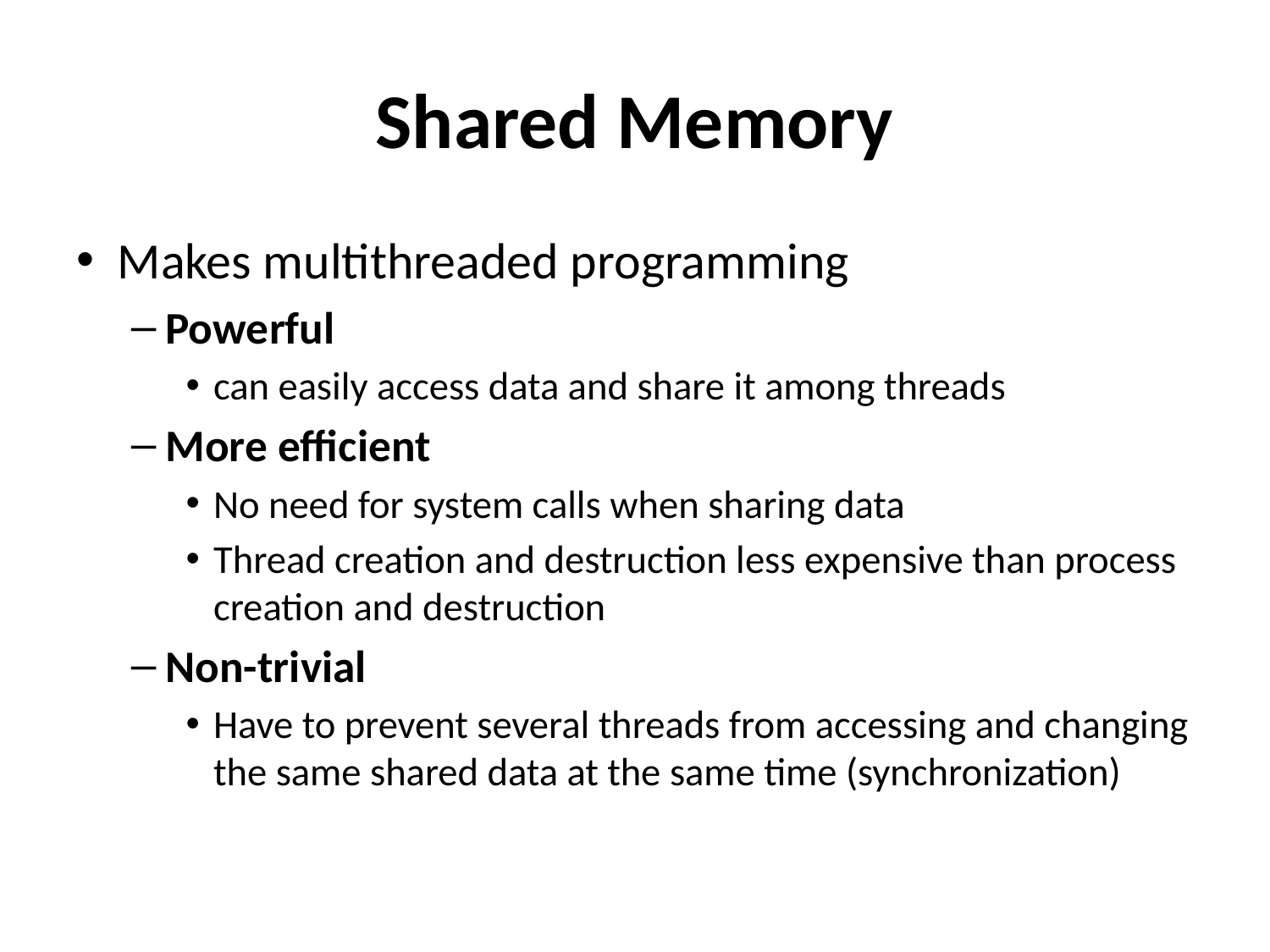

# Shared Memory
Makes multithreaded programming
Powerful
can easily access data and share it among threads
More efficient
No need for system calls when sharing data
Thread creation and destruction less expensive than process creation and destruction
Non-trivial
Have to prevent several threads from accessing and changing the same shared data at the same time (synchronization)